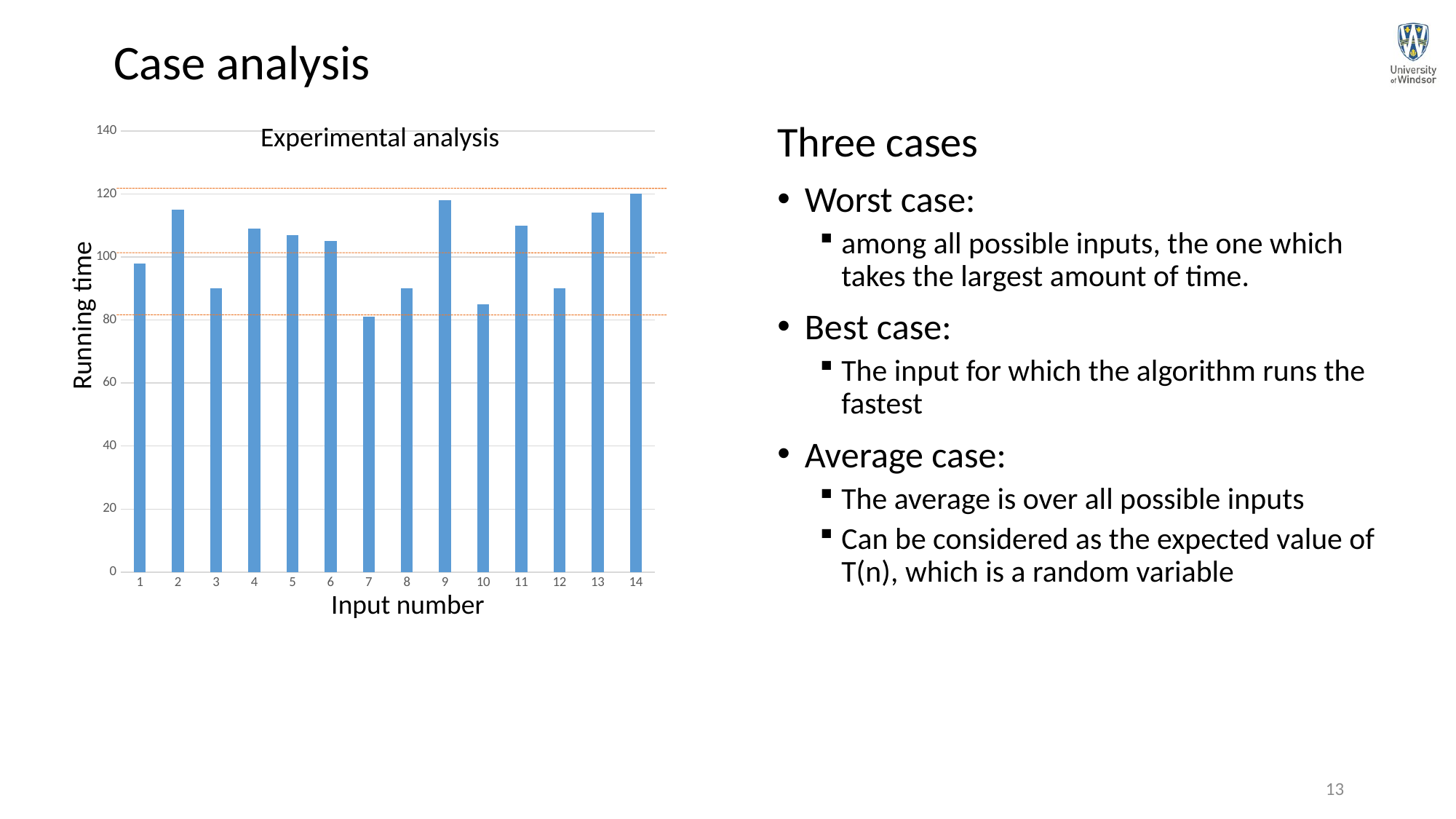

# Case analysis

### Chart

| Category |  |
|---|---|
| 1 | 98.0 |
| 2 | 115.0 |
| 3 | 90.0 |
| 4 | 109.0 |
| 5 | 107.0 |
| 6 | 105.0 |
| 7 | 81.0 |
| 8 | 90.0 |
| 9 | 118.0 |
| 10 | 85.0 |
| 11 | 110.0 |
| 12 | 90.0 |
| 13 | 114.0 |
| 14 | 120.0 |
Experimental analysis
Three cases
Worst case:
among all possible inputs, the one which takes the largest amount of time.
Best case:
The input for which the algorithm runs the fastest
Average case:
The average is over all possible inputs
Can be considered as the expected value of T(n), which is a random variable
Running time
Input number
13